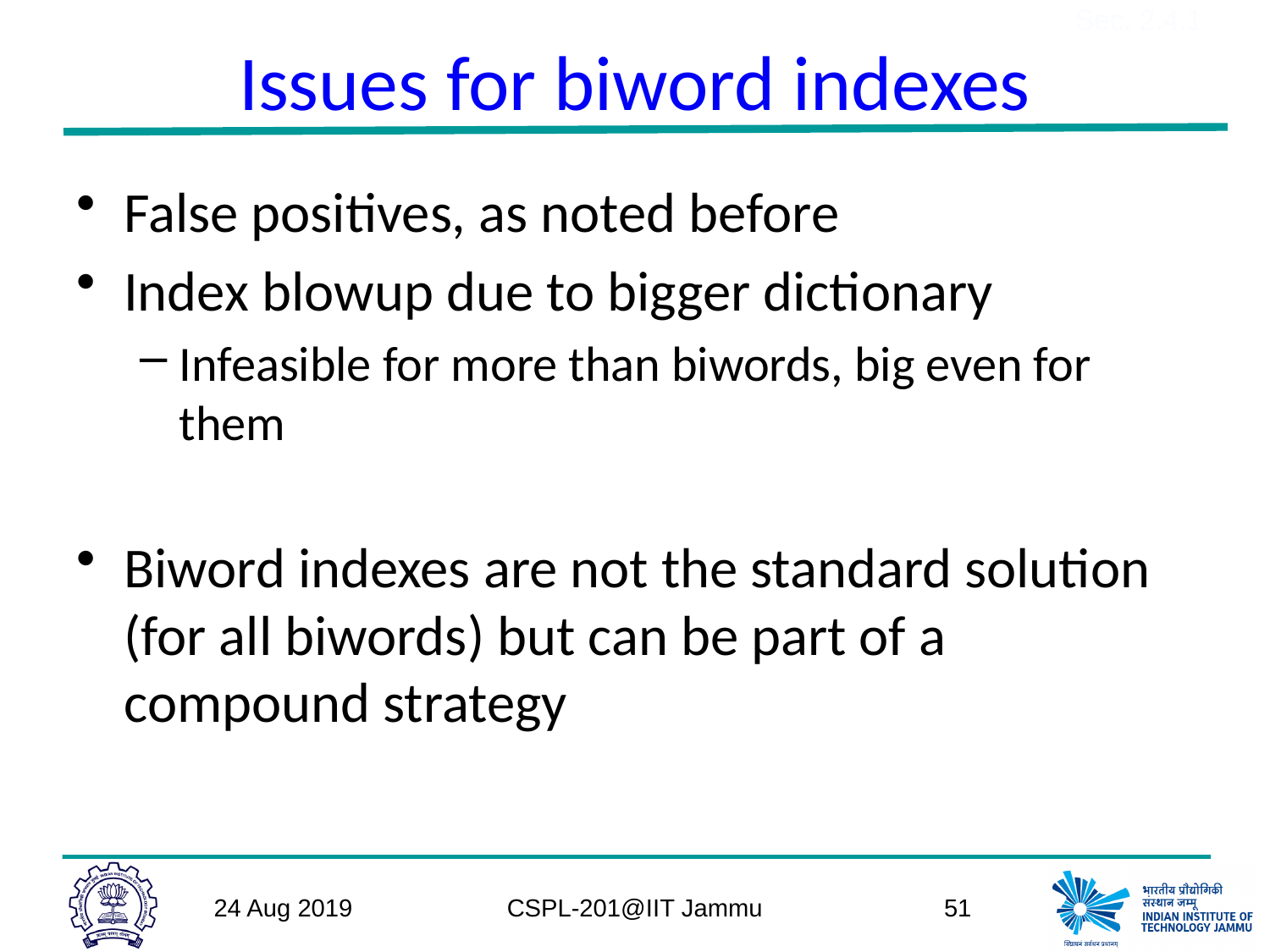

# Issues for biword indexes
Sec. 2.4.1

False positives, as noted before
Index blowup due to bigger dictionary
Infeasible for more than biwords, big even for them

Biword indexes are not the standard solution (for all biwords) but can be part of a compound strategy
24 Aug 2019
CSPL-201@IIT Jammu
51